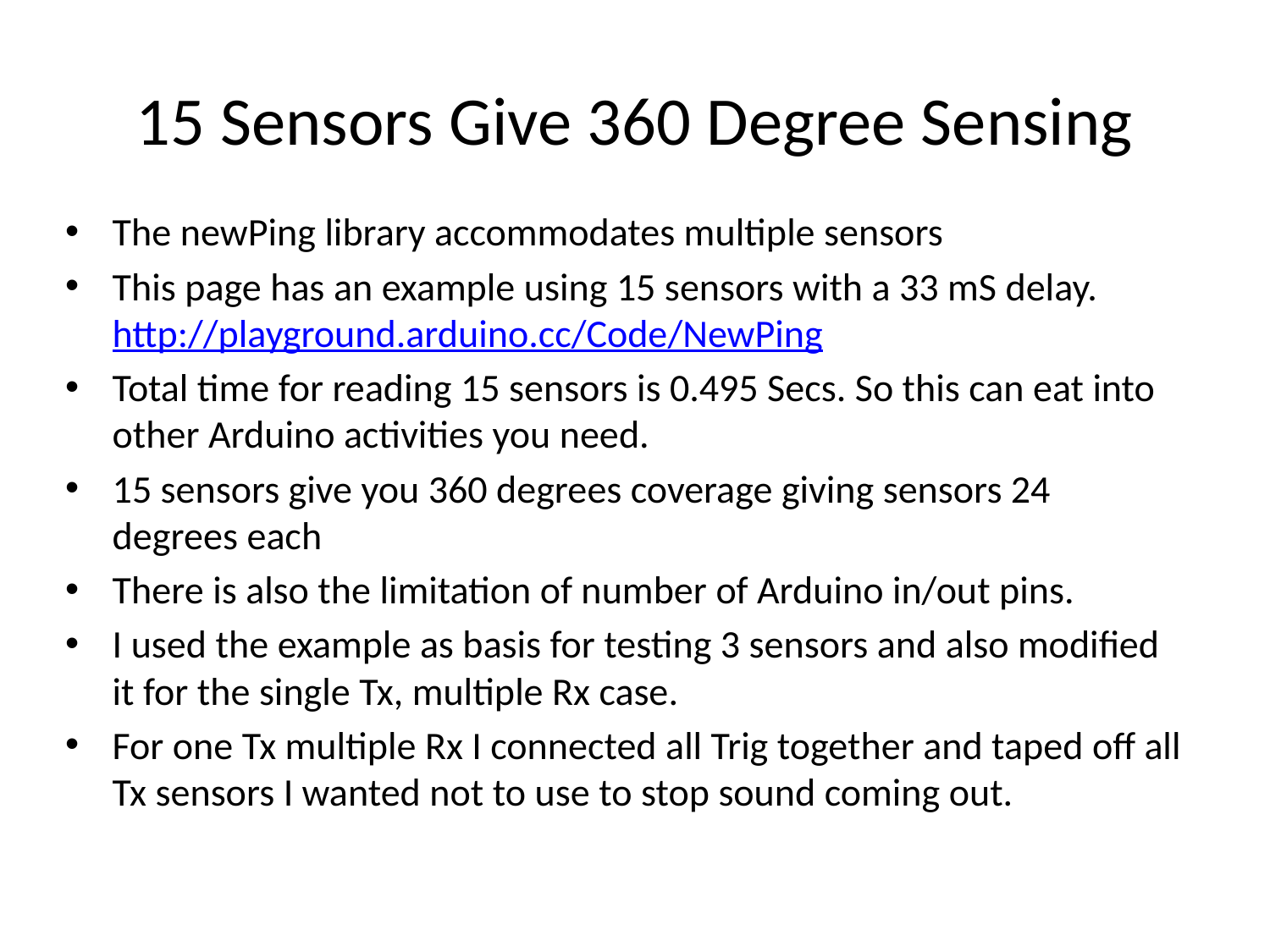

# 15 Sensors Give 360 Degree Sensing
The newPing library accommodates multiple sensors
This page has an example using 15 sensors with a 33 mS delay. http://playground.arduino.cc/Code/NewPing
Total time for reading 15 sensors is 0.495 Secs. So this can eat into other Arduino activities you need.
15 sensors give you 360 degrees coverage giving sensors 24 degrees each
There is also the limitation of number of Arduino in/out pins.
I used the example as basis for testing 3 sensors and also modified it for the single Tx, multiple Rx case.
For one Tx multiple Rx I connected all Trig together and taped off all Tx sensors I wanted not to use to stop sound coming out.